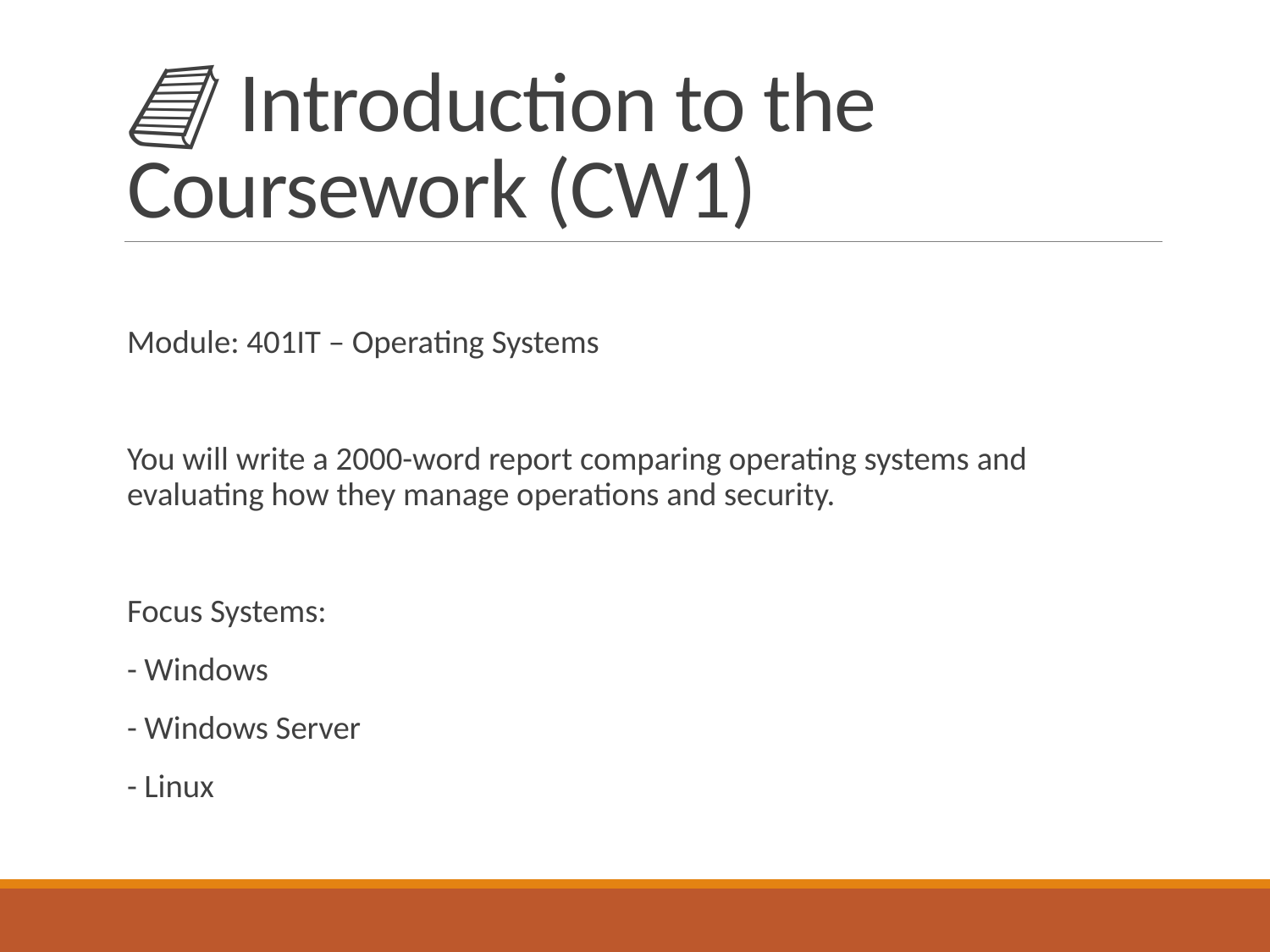

# 📘 Introduction to the Coursework (CW1)

Module: 401IT – Operating Systems

You will write a 2000-word report comparing operating systems and evaluating how they manage operations and security.

Focus Systems:
- Windows
- Windows Server
- Linux